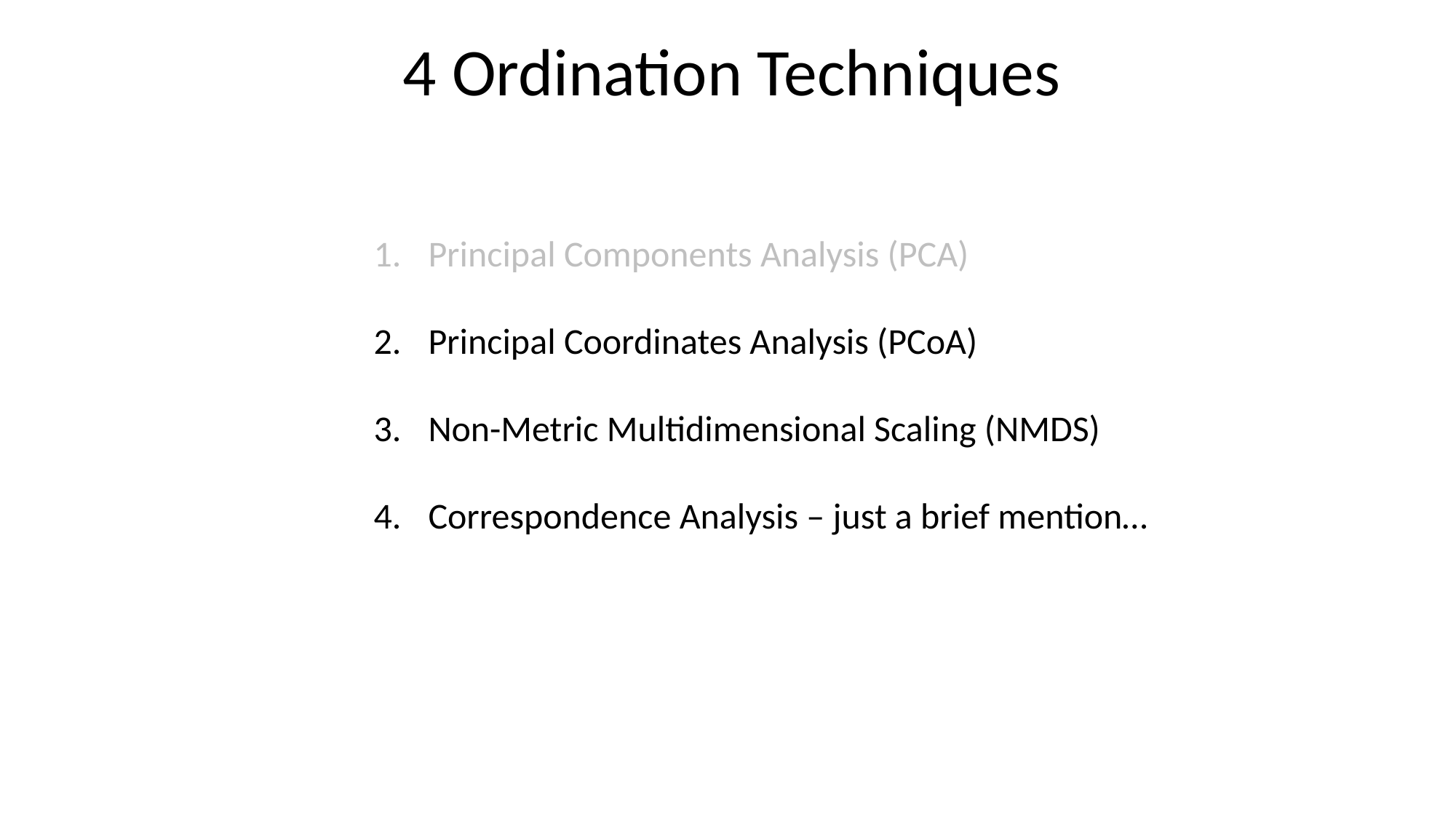

4 Ordination Techniques
Principal Components Analysis (PCA)

Principal Coordinates Analysis (PCoA)

Non-Metric Multidimensional Scaling (NMDS)

Correspondence Analysis – just a brief mention…